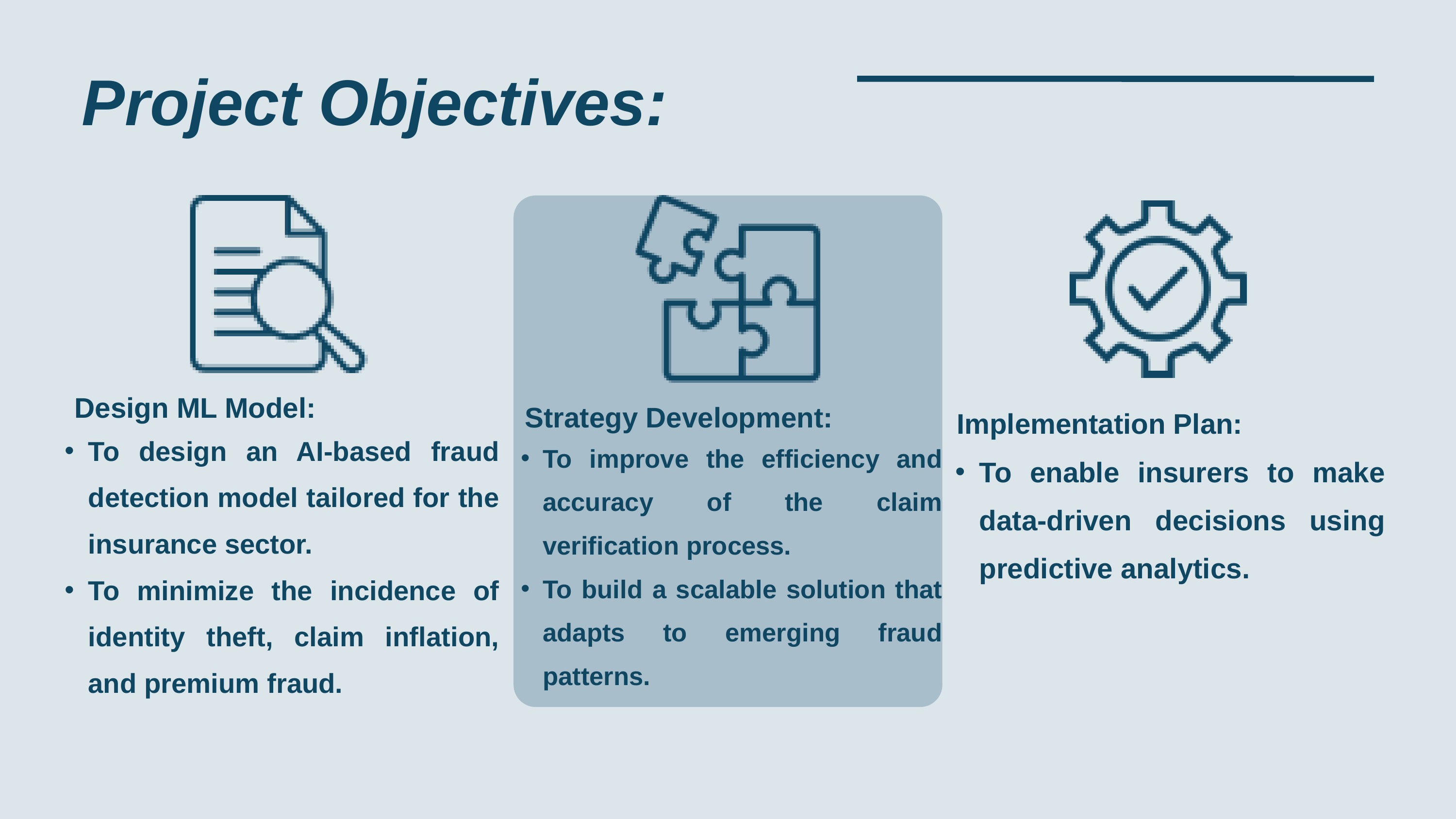

Project Objectives:

Design ML Model:
Strategy Development:
Implementation Plan:
To design an AI-based fraud detection model tailored for the insurance sector.
To minimize the incidence of identity theft, claim inflation, and premium fraud.
To improve the efficiency and accuracy of the claim verification process.
To build a scalable solution that adapts to emerging fraud patterns.
To enable insurers to make data-driven decisions using predictive analytics.